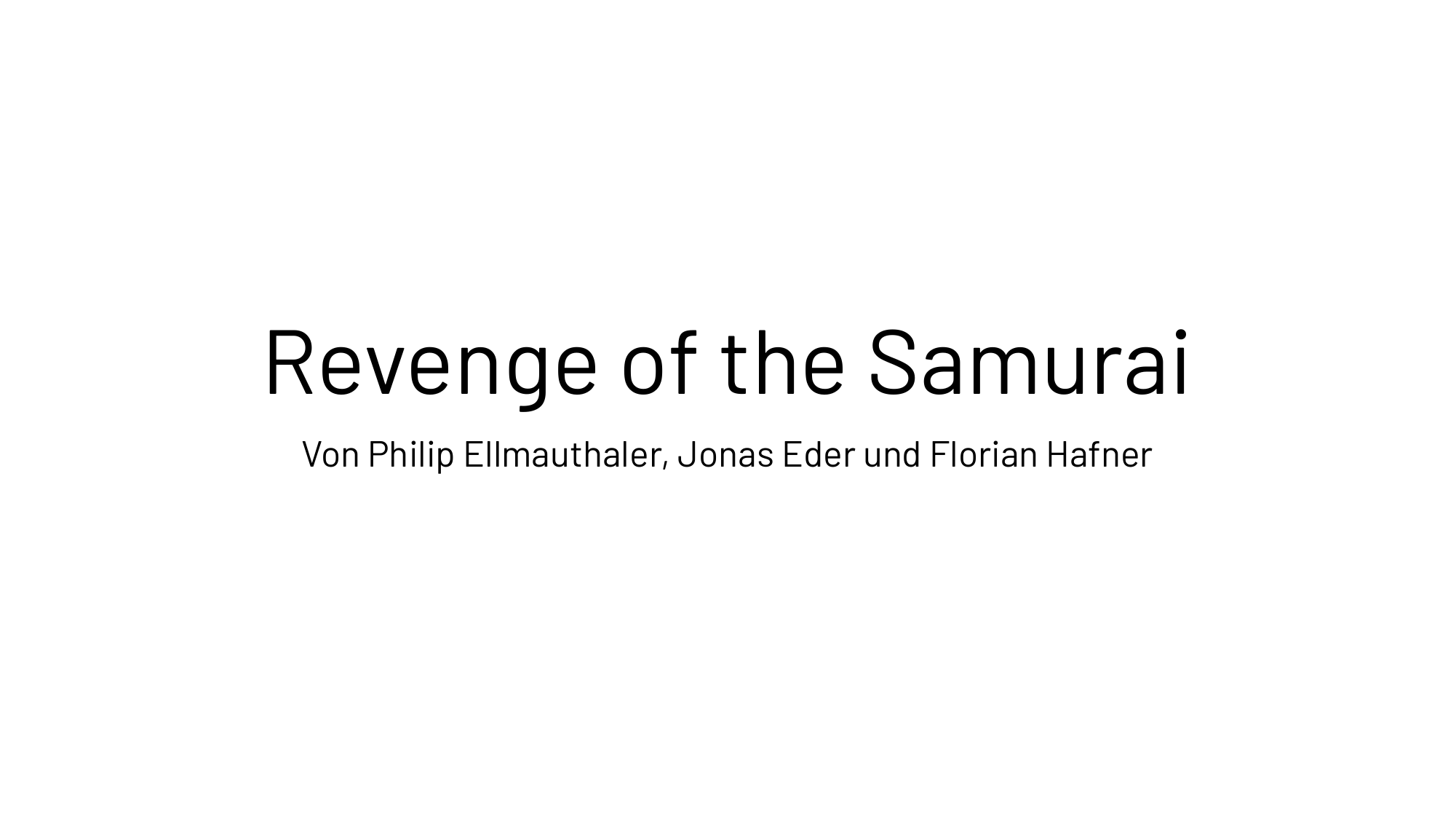

# Revenge of the Samurai
Von Philip Ellmauthaler, Jonas Eder und Florian Hafner